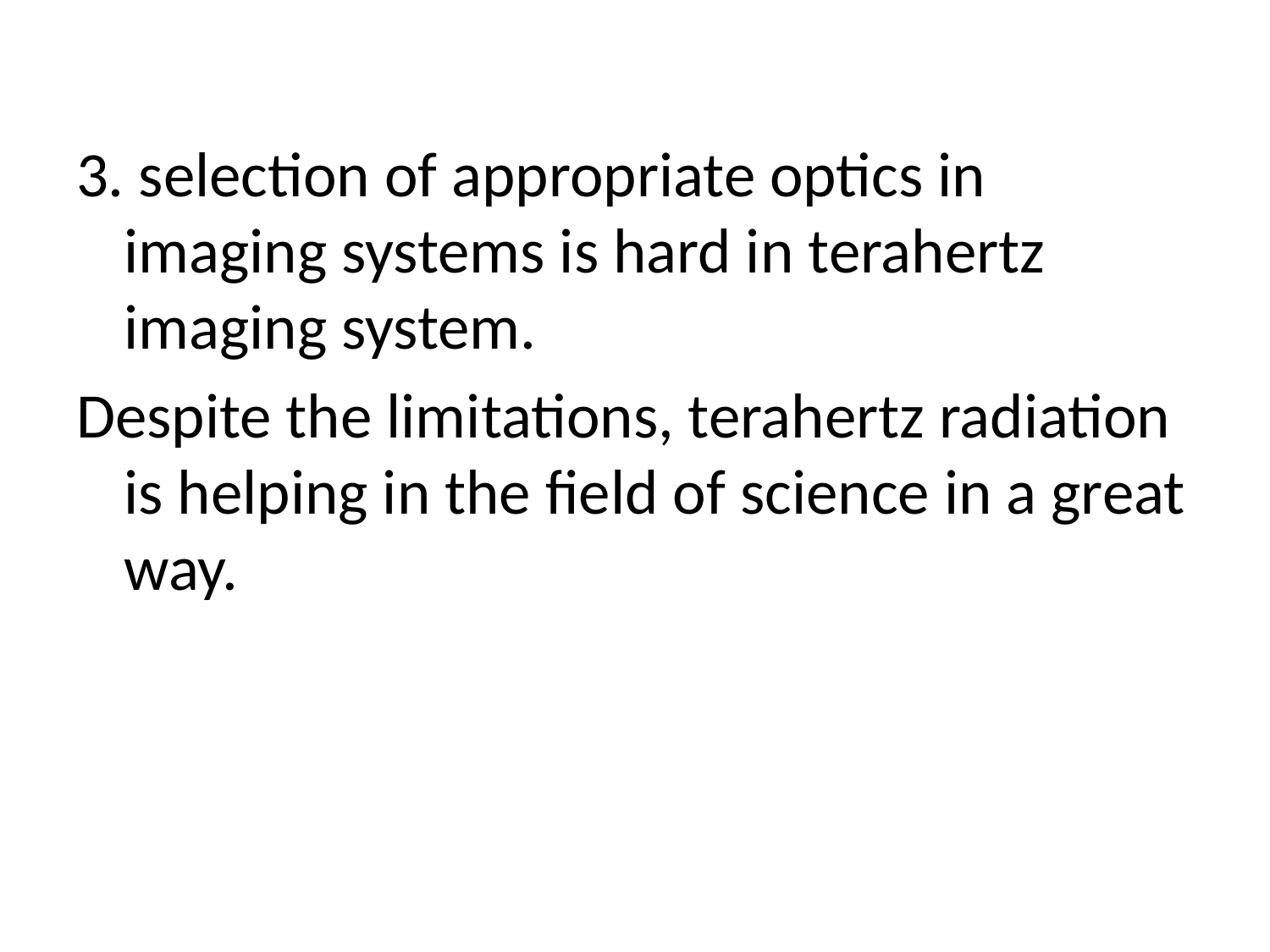

#
3. selection of appropriate optics in imaging systems is hard in terahertz imaging system.
Despite the limitations, terahertz radiation is helping in the field of science in a great way.